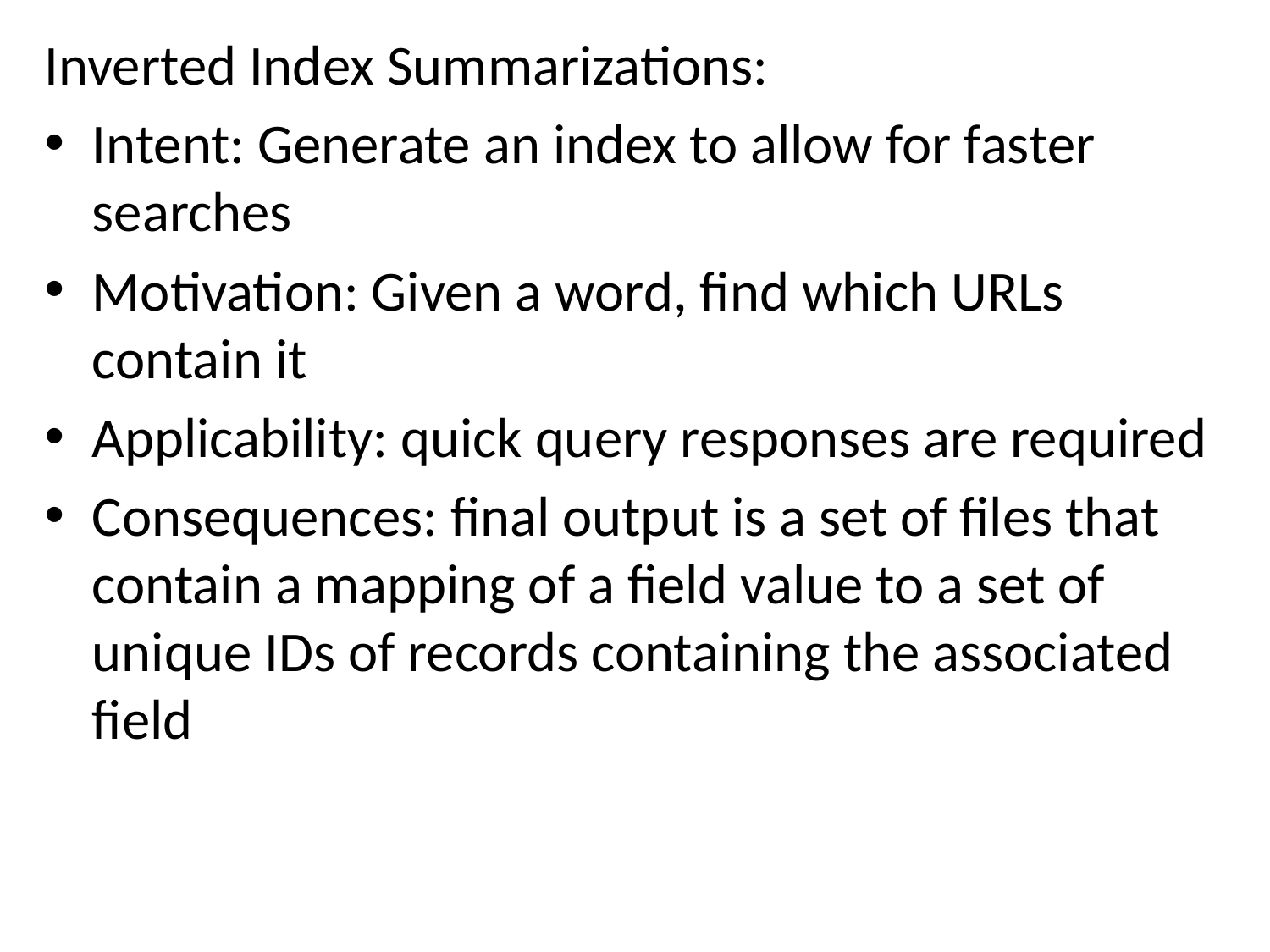

Inverted Index Summarizations:
Intent: Generate an index to allow for faster searches
Motivation: Given a word, find which URLs contain it
Applicability: quick query responses are required
Consequences: final output is a set of files that contain a mapping of a field value to a set of unique IDs of records containing the associated field